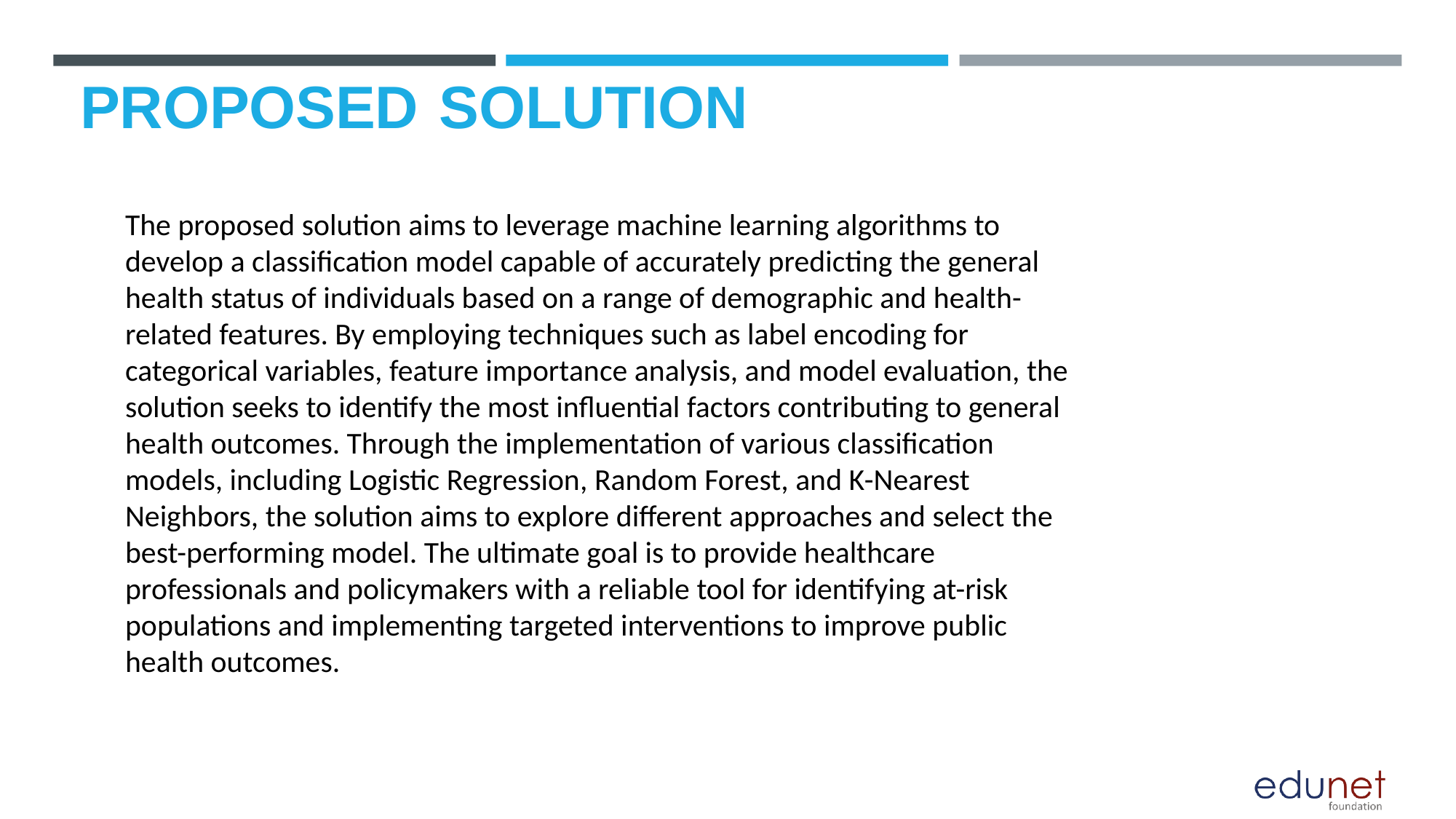

# PROPOSED SOLUTION
The proposed solution aims to leverage machine learning algorithms to develop a classification model capable of accurately predicting the general health status of individuals based on a range of demographic and health-related features. By employing techniques such as label encoding for categorical variables, feature importance analysis, and model evaluation, the solution seeks to identify the most influential factors contributing to general health outcomes. Through the implementation of various classification models, including Logistic Regression, Random Forest, and K-Nearest Neighbors, the solution aims to explore different approaches and select the best-performing model. The ultimate goal is to provide healthcare professionals and policymakers with a reliable tool for identifying at-risk populations and implementing targeted interventions to improve public health outcomes.